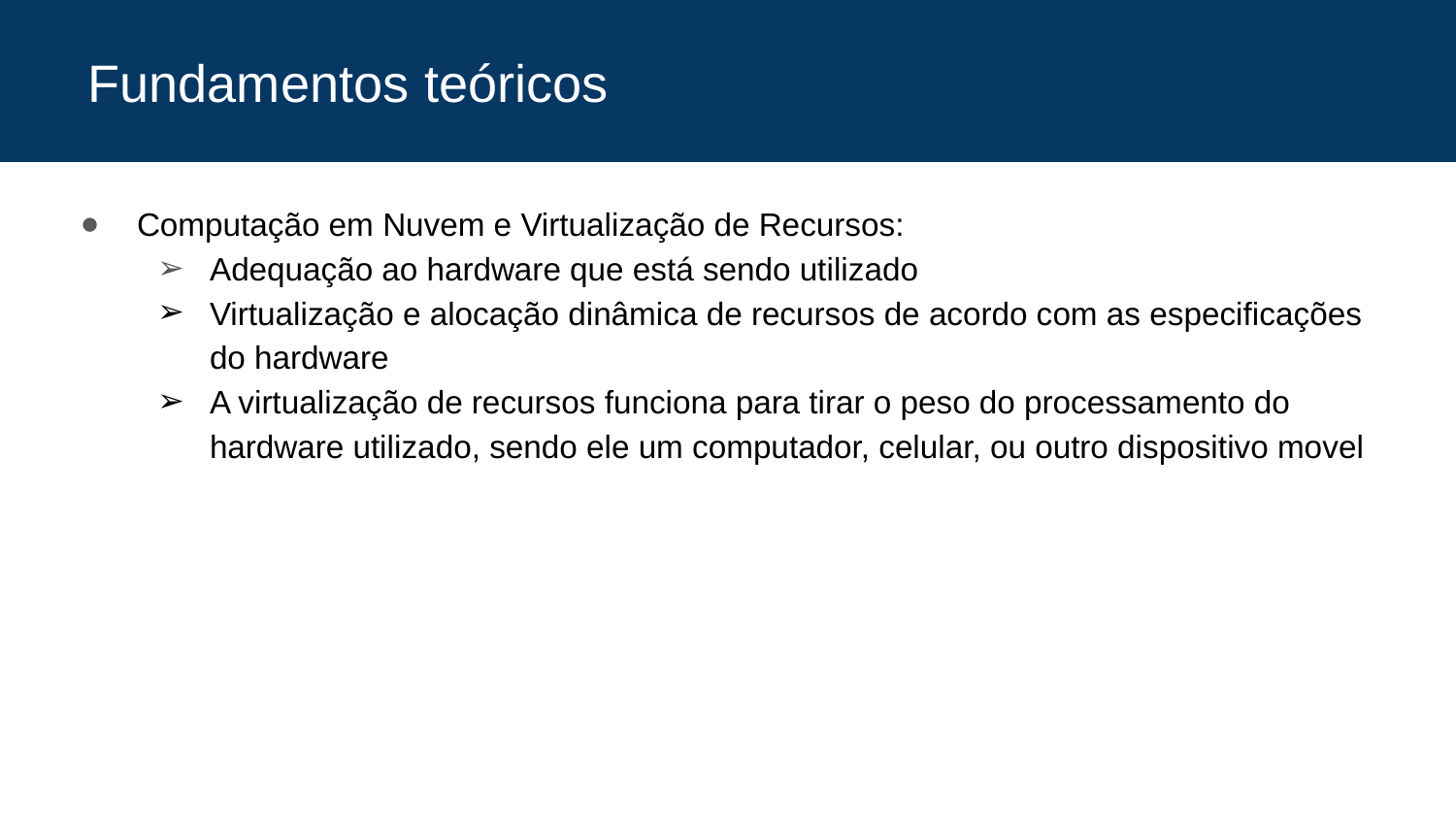

# Fundamentos teóricos

Computação em Nuvem e Virtualização de Recursos:
Adequação ao hardware que está sendo utilizado
Virtualização e alocação dinâmica de recursos de acordo com as especificações do hardware
A virtualização de recursos funciona para tirar o peso do processamento do hardware utilizado, sendo ele um computador, celular, ou outro dispositivo movel